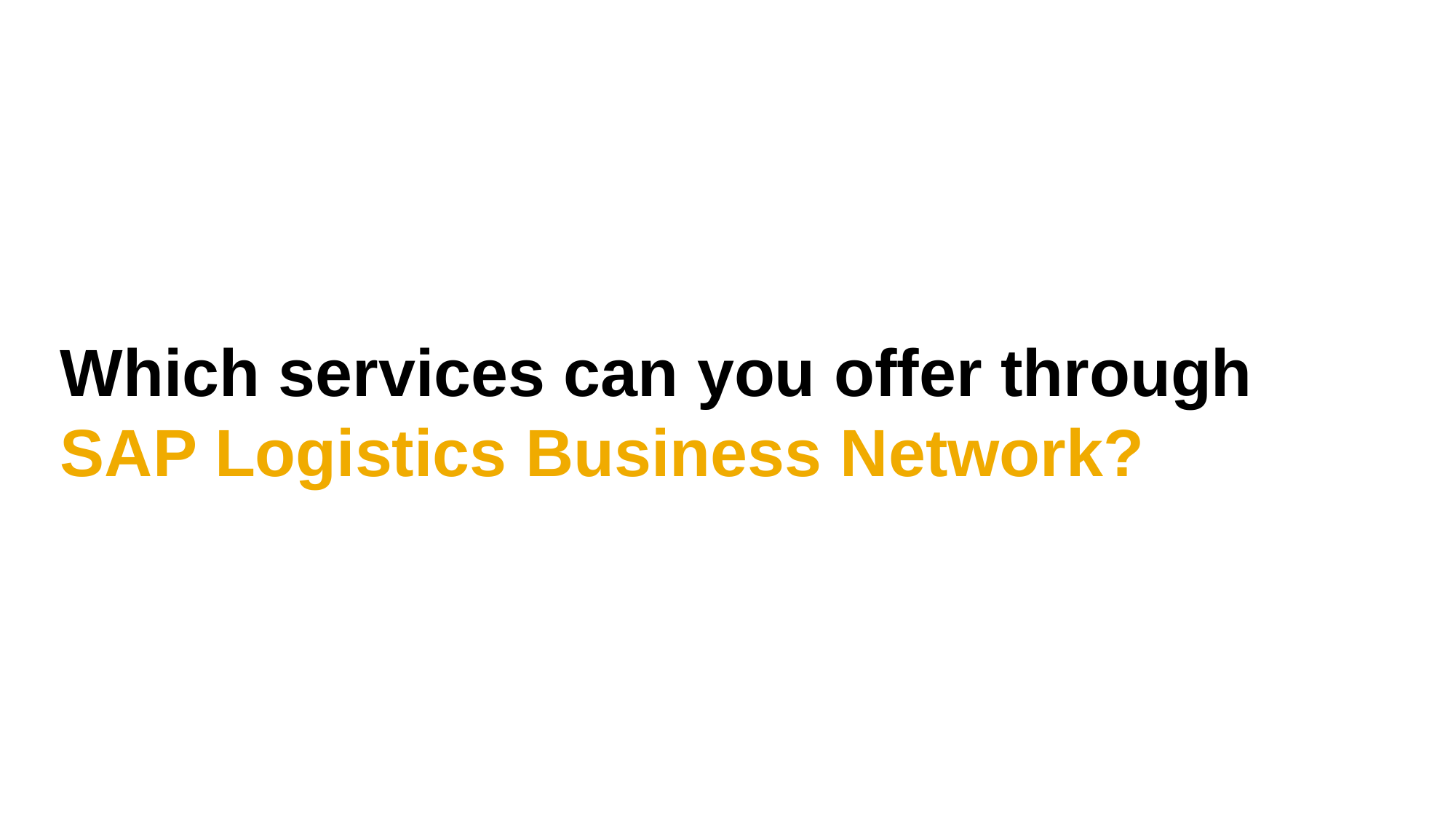

# Which services can you offer through SAP Logistics Business Network?